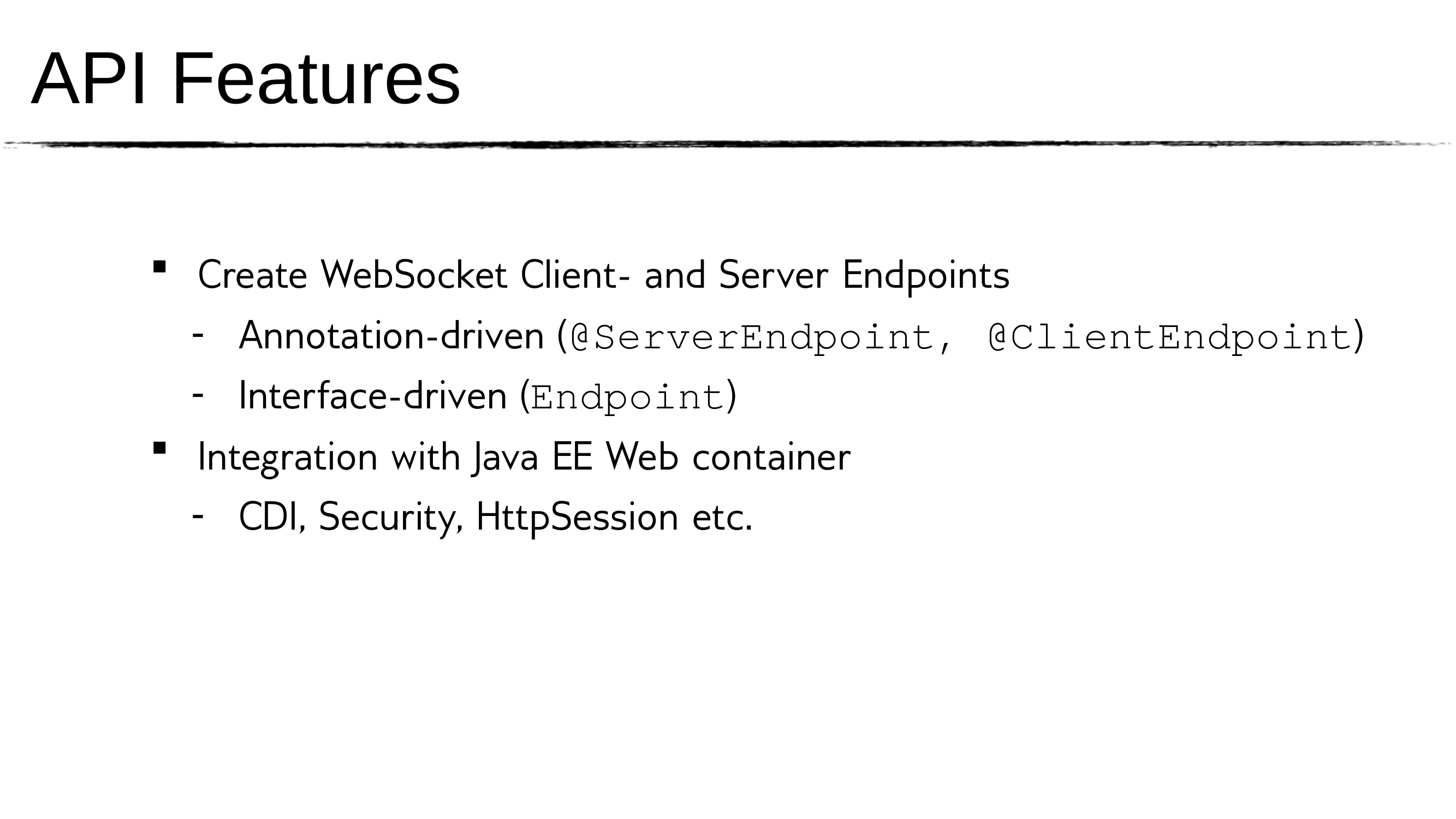

# API Features
Create WebSocket Client- and Server Endpoints
Annotation-driven (@ServerEndpoint, @ClientEndpoint)
Interface-driven (Endpoint)
Integration with Java EE Web container
CDI, Security, HttpSession etc.